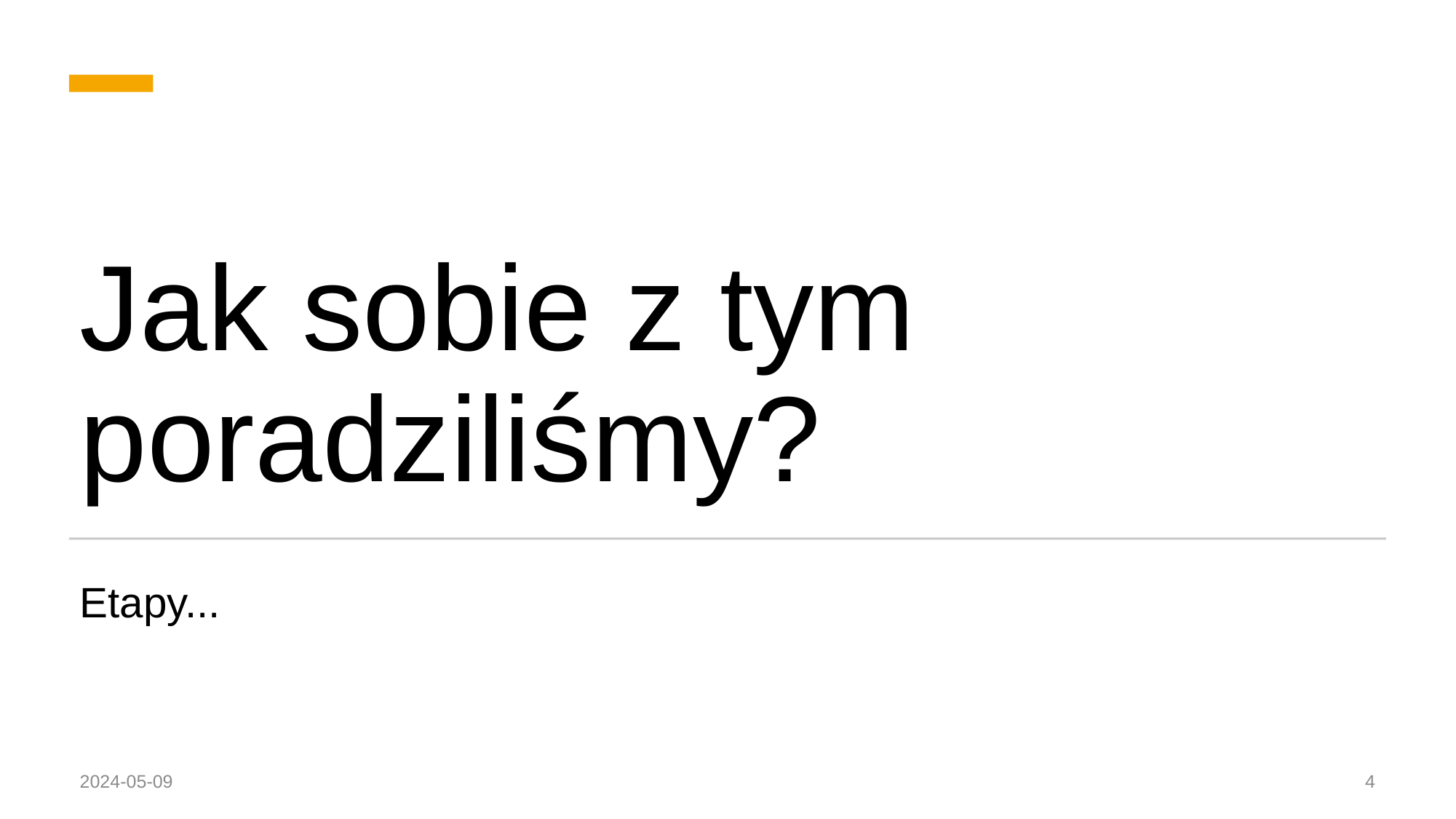

# Jak sobie z tym poradziliśmy?
Etapy...
2024-05-09

4